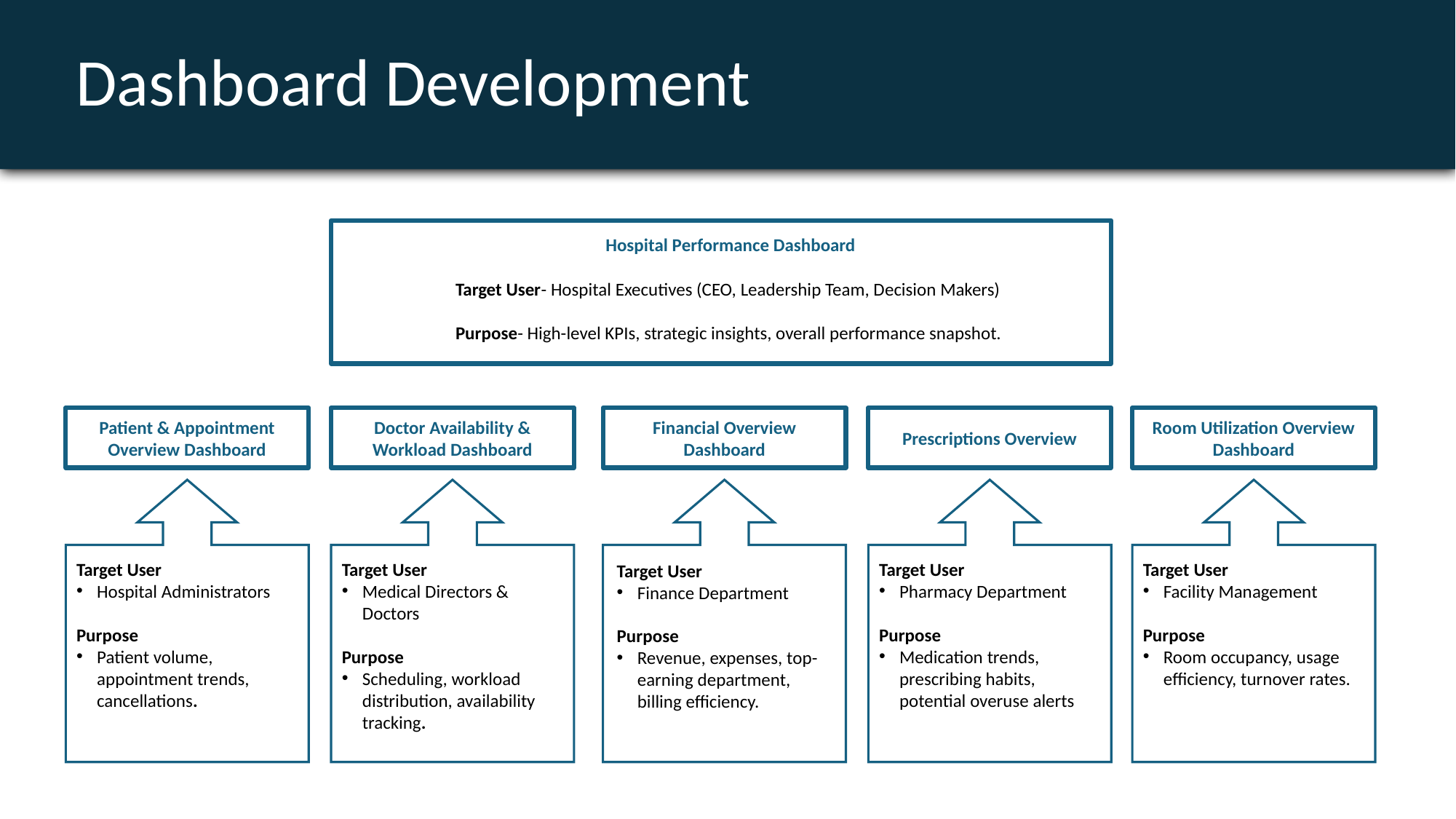

# Dashboard Development

Hospital Performance Dashboard
Target User- Hospital Executives (CEO, Leadership Team, Decision Makers)

Purpose- High-level KPIs, strategic insights, overall performance snapshot.
Patient & Appointment Overview Dashboard
Doctor Availability & Workload Dashboard
Financial Overview Dashboard
Prescriptions Overview
Room Utilization Overview Dashboard

Target User
Hospital Administrators
Purpose
Patient volume, appointment trends, cancellations.
Target User
Medical Directors & Doctors

Purpose
Scheduling, workload distribution, availability tracking.
Target User
Pharmacy Department

Purpose
Medication trends, prescribing habits, potential overuse alerts
Target User
Facility Management

Purpose
Room occupancy, usage efficiency, turnover rates.
Target User
Finance Department

Purpose
Revenue, expenses, top-earning department, billing efficiency.